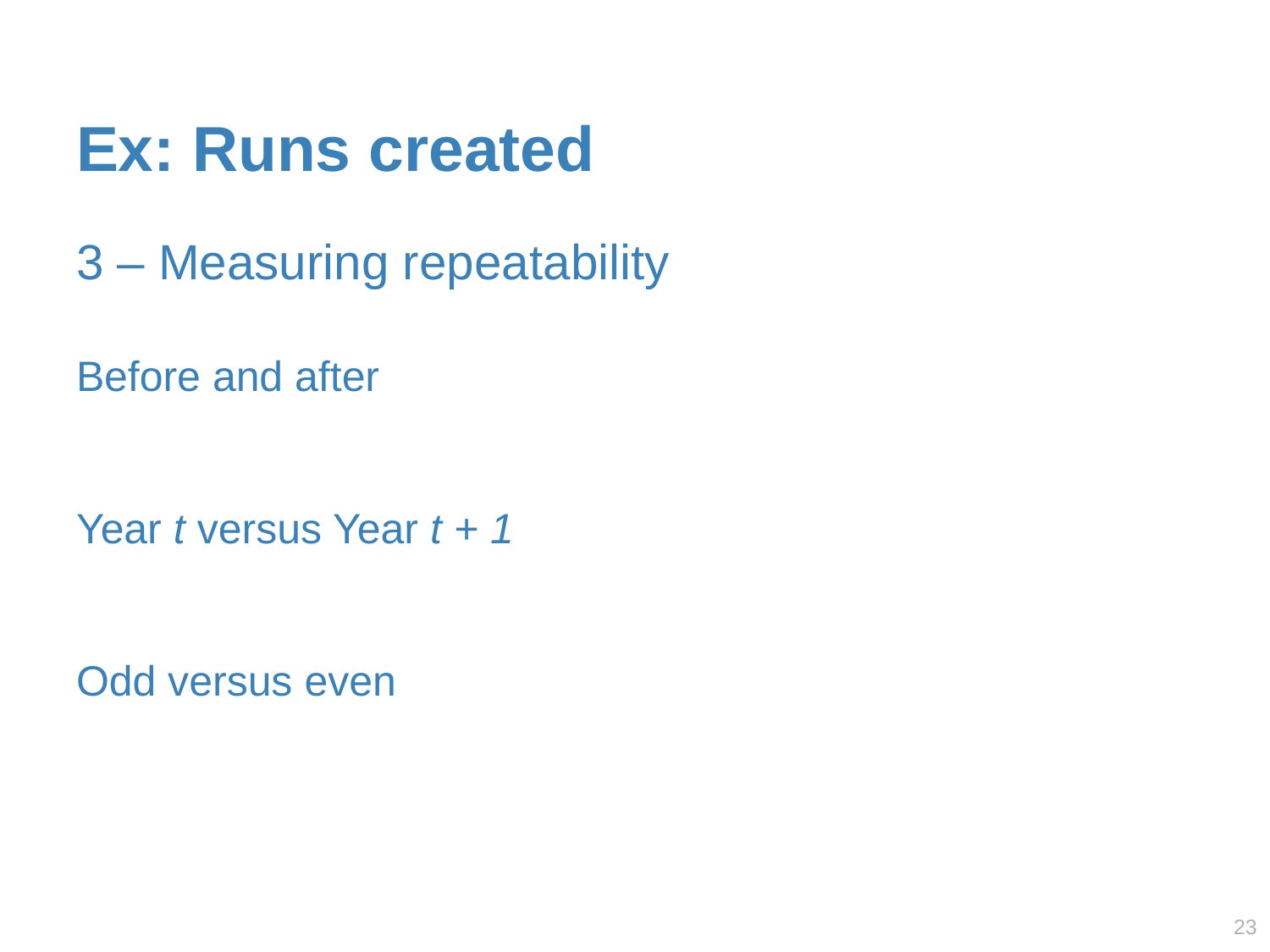

# Ex: Runs created

3 – Measuring repeatability

Before and after

Year t versus Year t + 1

Odd versus even

23